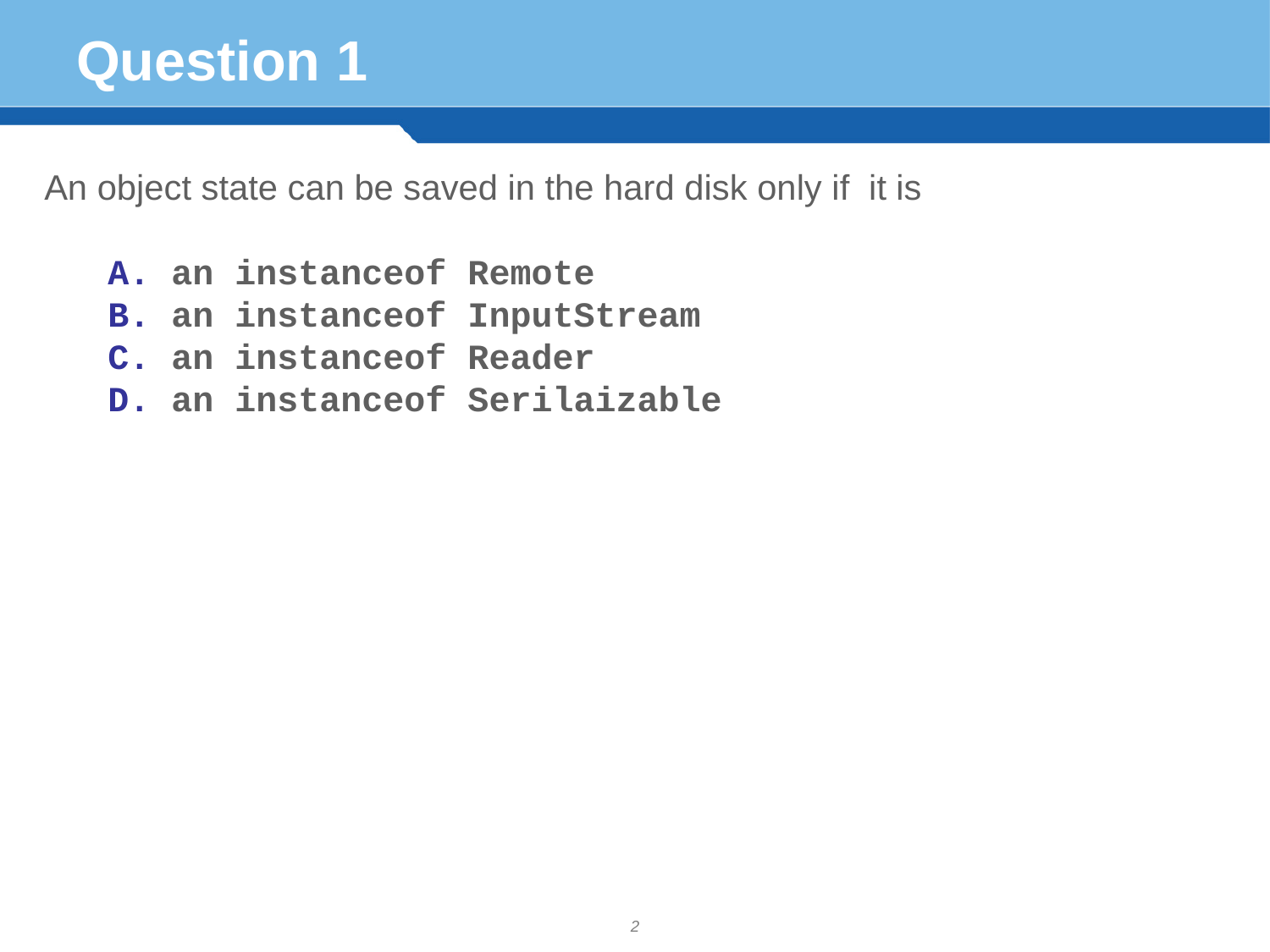

# Question 1
An object state can be saved in the hard disk only if  it is

an instanceof Remote
an instanceof InputStream
an instanceof Reader
an instanceof Serilaizable

2